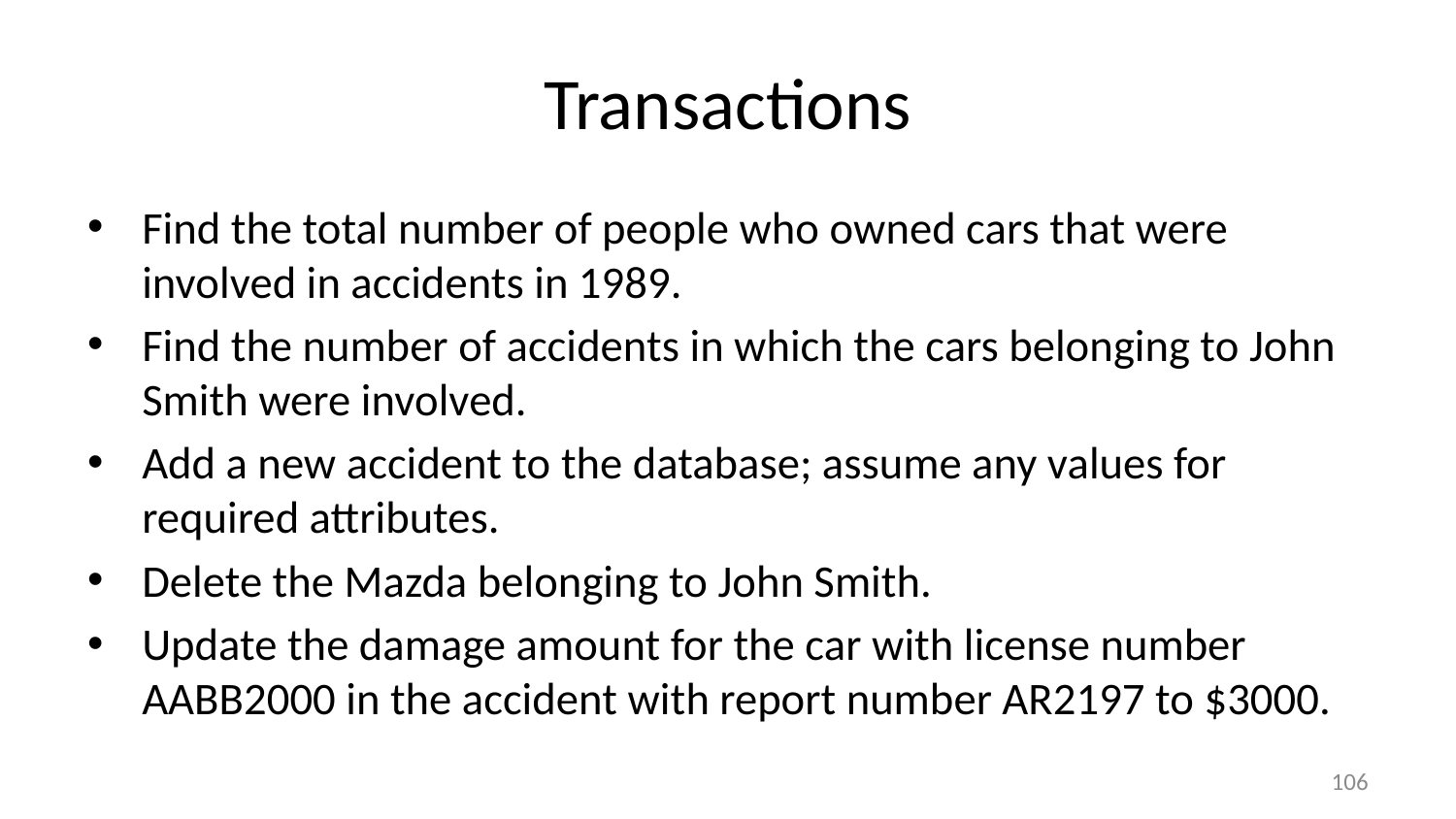

# Transactions
Find the total number of people who owned cars that were involved in accidents in 1989.
Find the number of accidents in which the cars belonging to John Smith were involved.
Add a new accident to the database; assume any values for required attributes.
Delete the Mazda belonging to John Smith.
Update the damage amount for the car with license number AABB2000 in the accident with report number AR2197 to $3000.
106